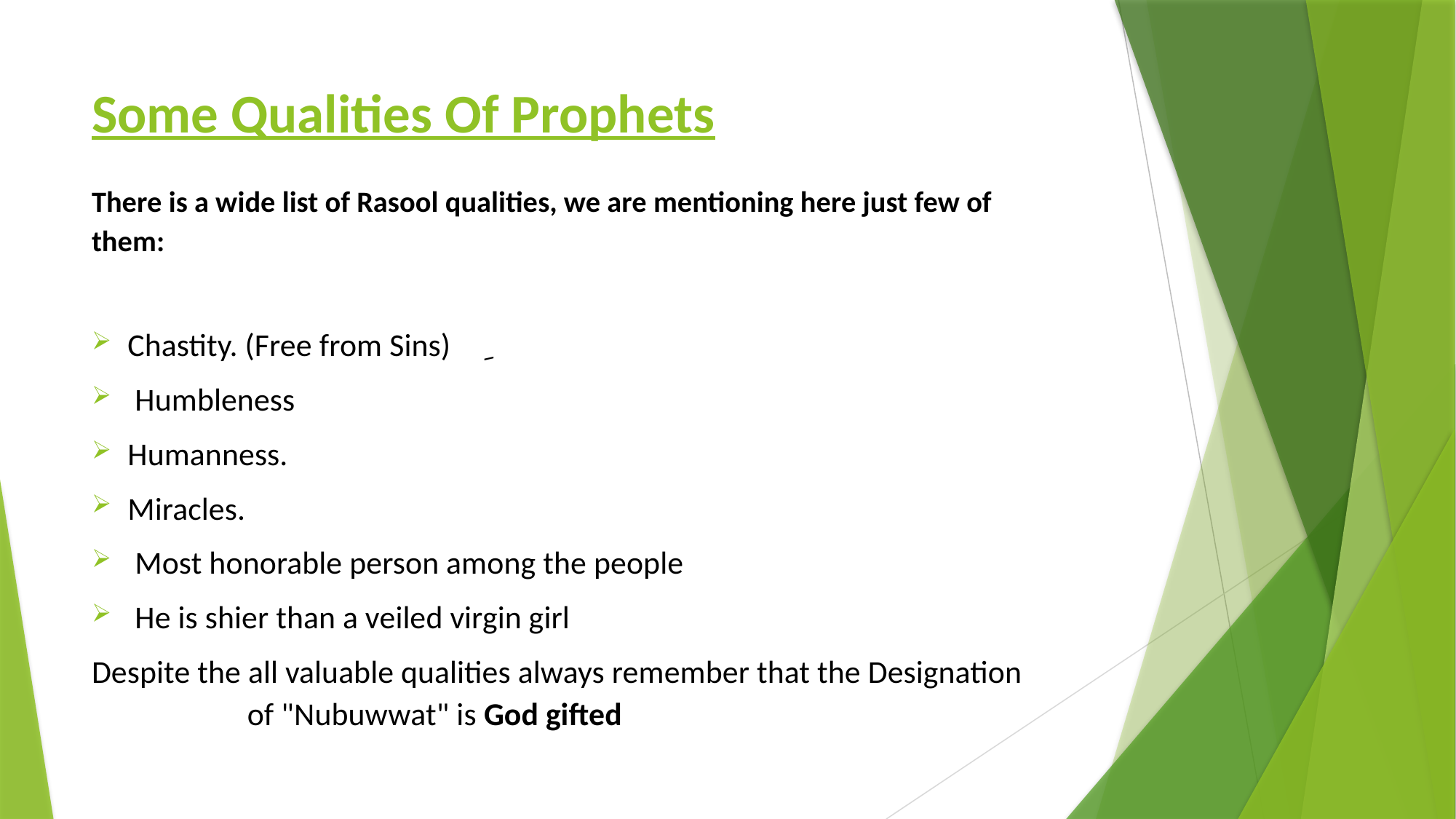

# Some Qualities Of Prophets
There is a wide list of Rasool qualities, we are mentioning here just few of them:

Chastity. (Free from Sins)		ِ
 Humbleness
Humanness.
Miracles.
 Most honorable person among the people
 He is shier than a veiled virgin girl
	 Despite the all valuable qualities always remember that the Designation of "Nubuwwat" is God gifted